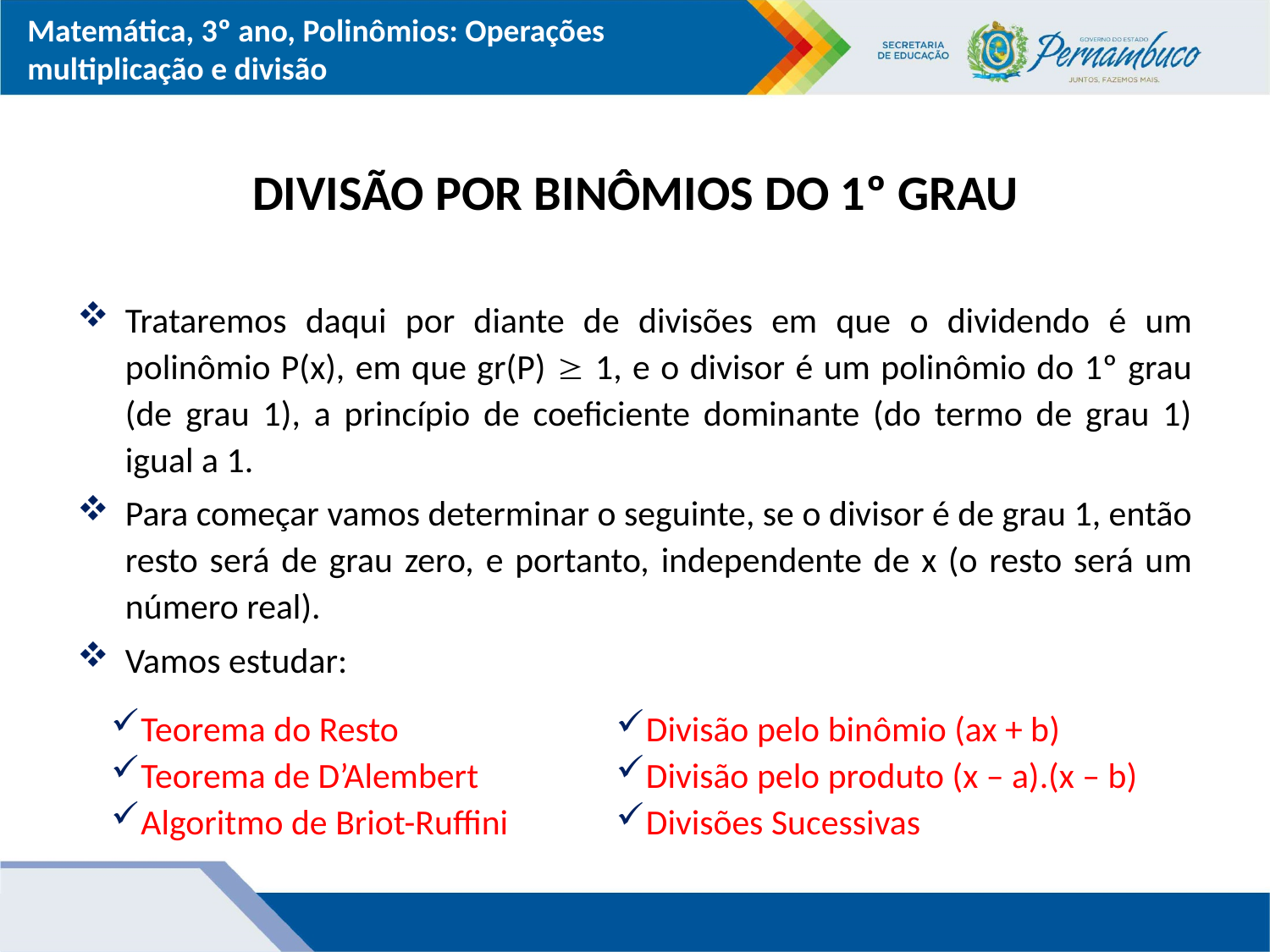

DIVISÃO POR BINÔMIOS DO 1º GRAU
Trataremos daqui por diante de divisões em que o dividendo é um polinômio P(x), em que gr(P) ≥ 1, e o divisor é um polinômio do 1º grau (de grau 1), a princípio de coeficiente dominante (do termo de grau 1) igual a 1.
Para começar vamos determinar o seguinte, se o divisor é de grau 1, então resto será de grau zero, e portanto, independente de x (o resto será um número real).
Vamos estudar:

Teorema do Resto
Teorema de D’Alembert
Algoritmo de Briot-Ruffini
Divisão pelo binômio (ax + b)
Divisão pelo produto (x – a).(x – b)
Divisões Sucessivas